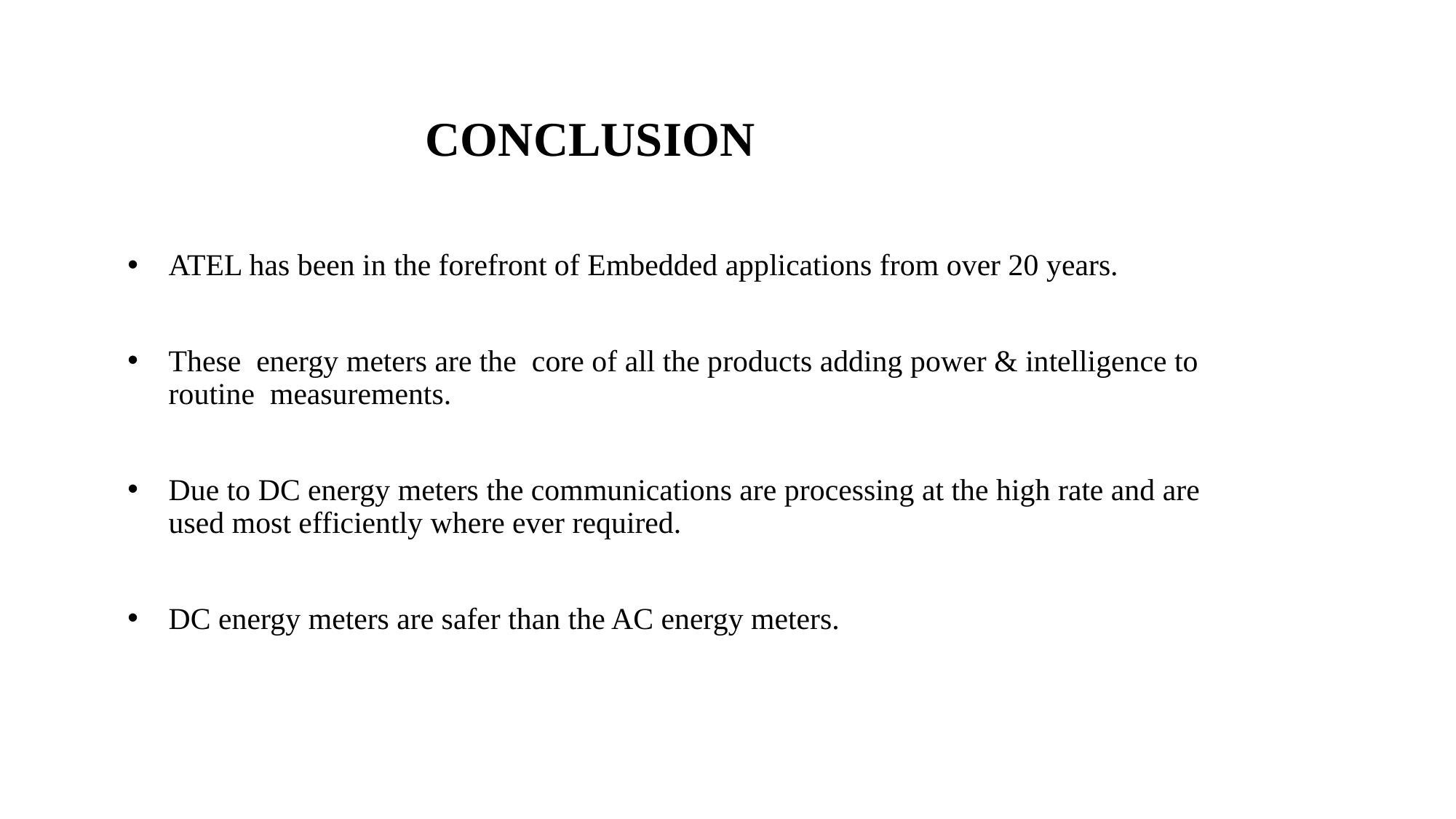

CONCLUSION

ATEL has been in the forefront of Embedded applications from over 20 years.

These  energy meters are the  core of all the products adding power & intelligence to routine  measurements.

Due to DC energy meters the communications are processing at the high rate and are used most efficiently where ever required.

DC energy meters are safer than the AC energy meters.

# .